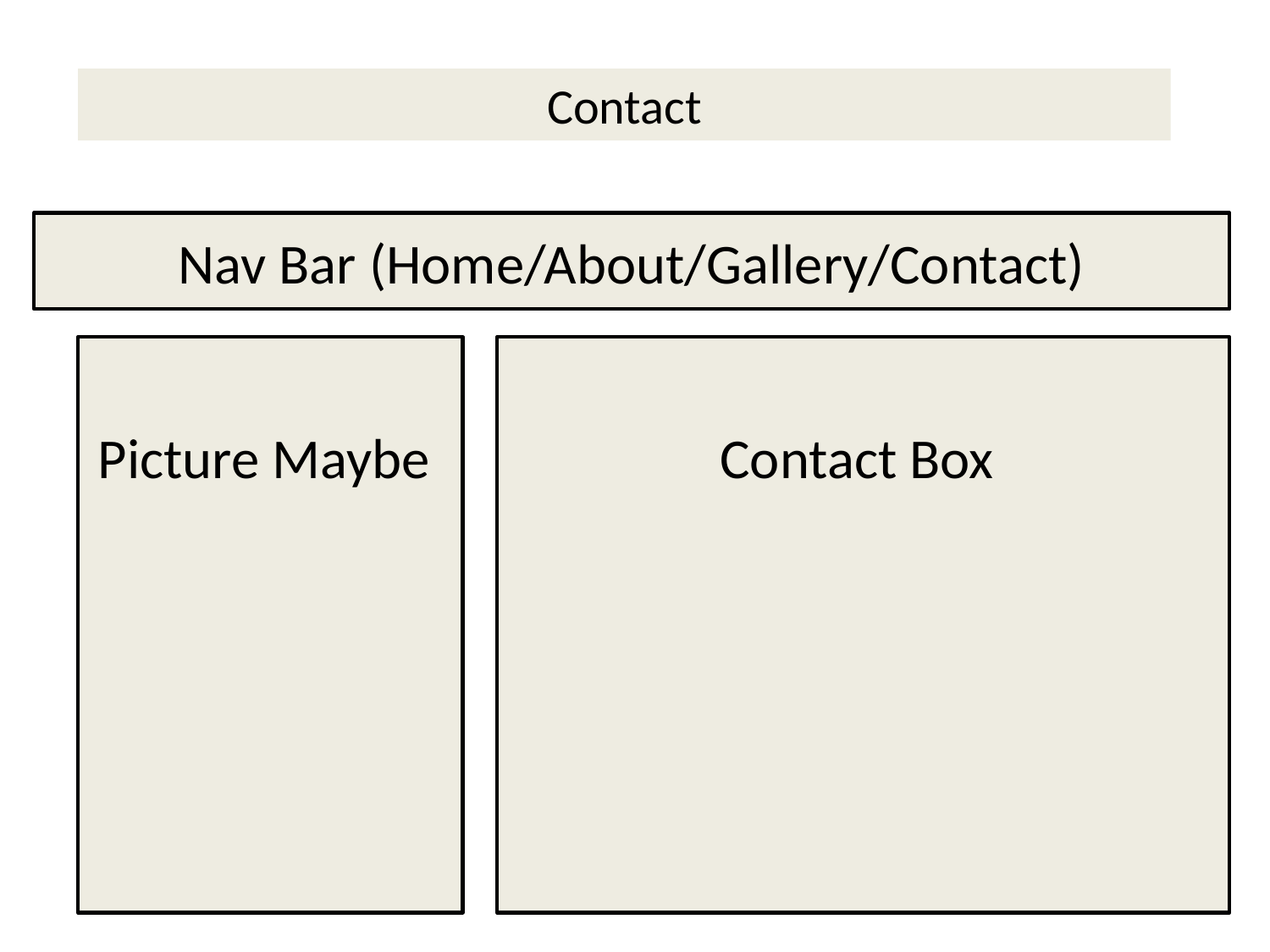

#
Contact
Nav Bar (Home/About/Gallery/Contact)

Picture Maybe

Contact Box